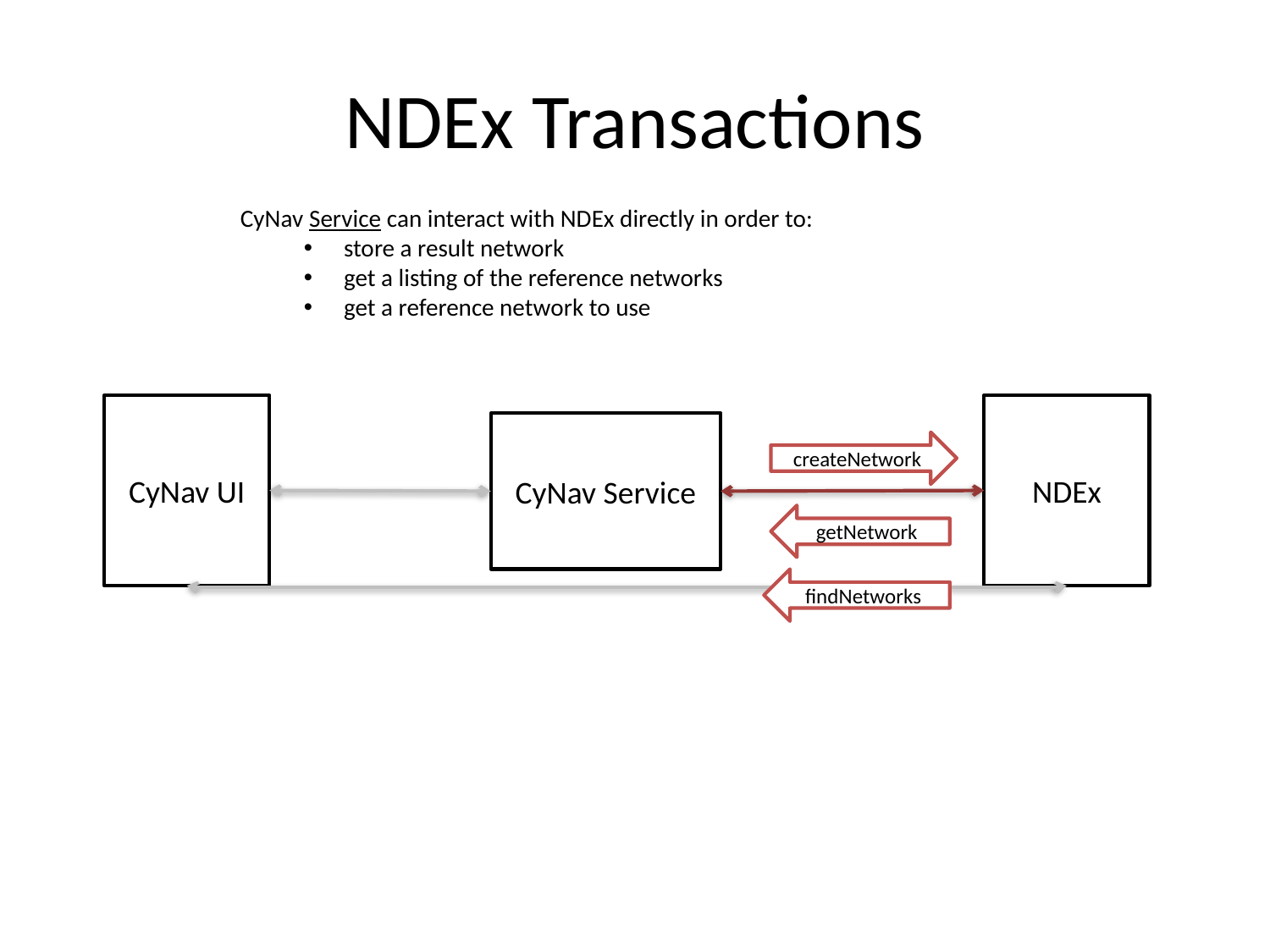

# NDEx Transactions
CyNav Service can interact with NDEx directly in order to:
store a result network
get a listing of the reference networks
get a reference network to use
CyNav UI
NDEx
CyNav Service
createNetwork
getNetwork
findNetworks